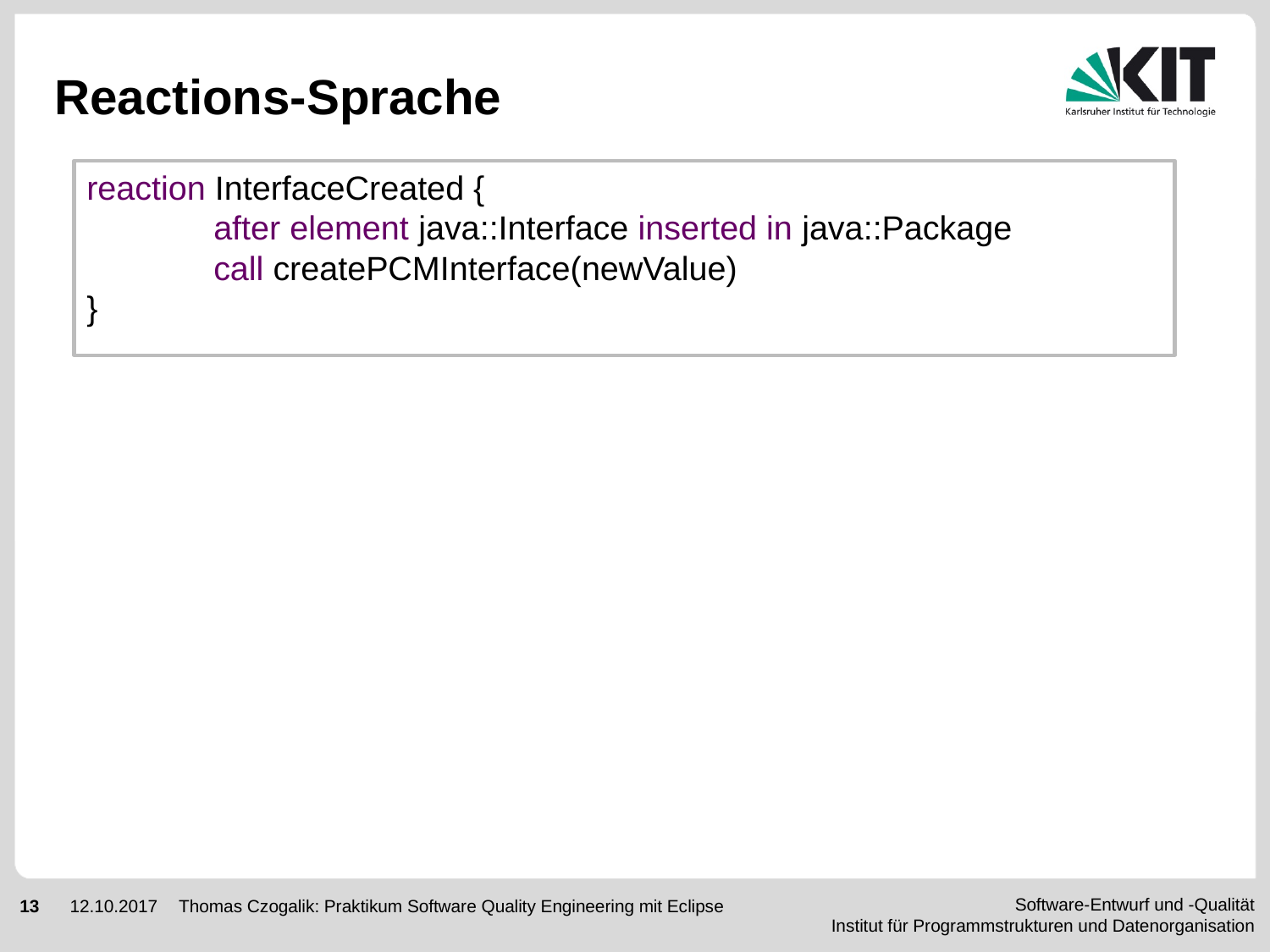

# Reactions-Sprache
reaction InterfaceCreated {
   	after element java::Interface inserted in java::Package
   	call createPCMInterface(newValue)
}
Thomas Czogalik: Praktikum Software Quality Engineering mit Eclipse